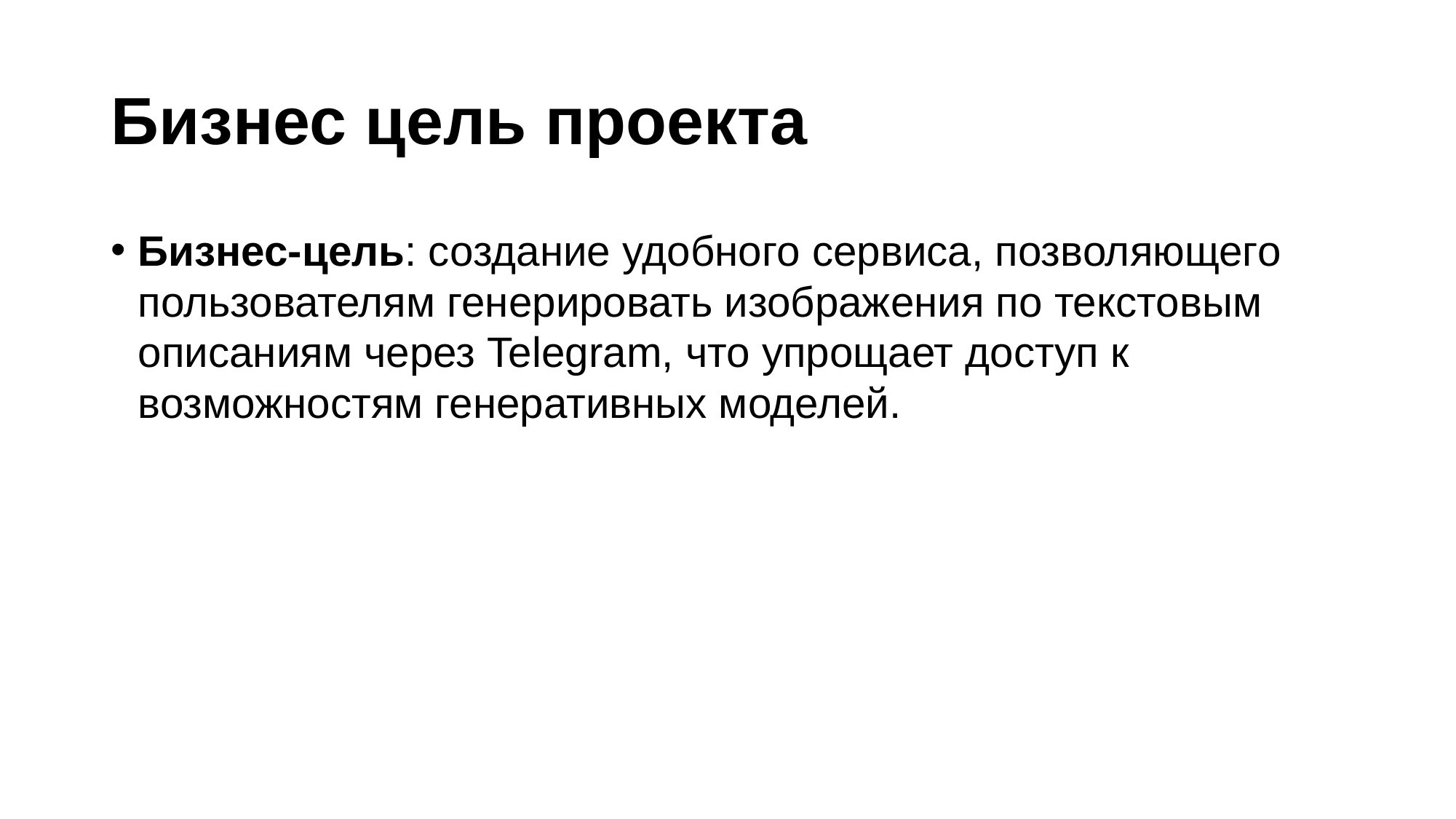

# Бизнес цель проекта
Бизнес-цель: создание удобного сервиса, позволяющего пользователям генерировать изображения по текстовым описаниям через Telegram, что упрощает доступ к возможностям генеративных моделей.